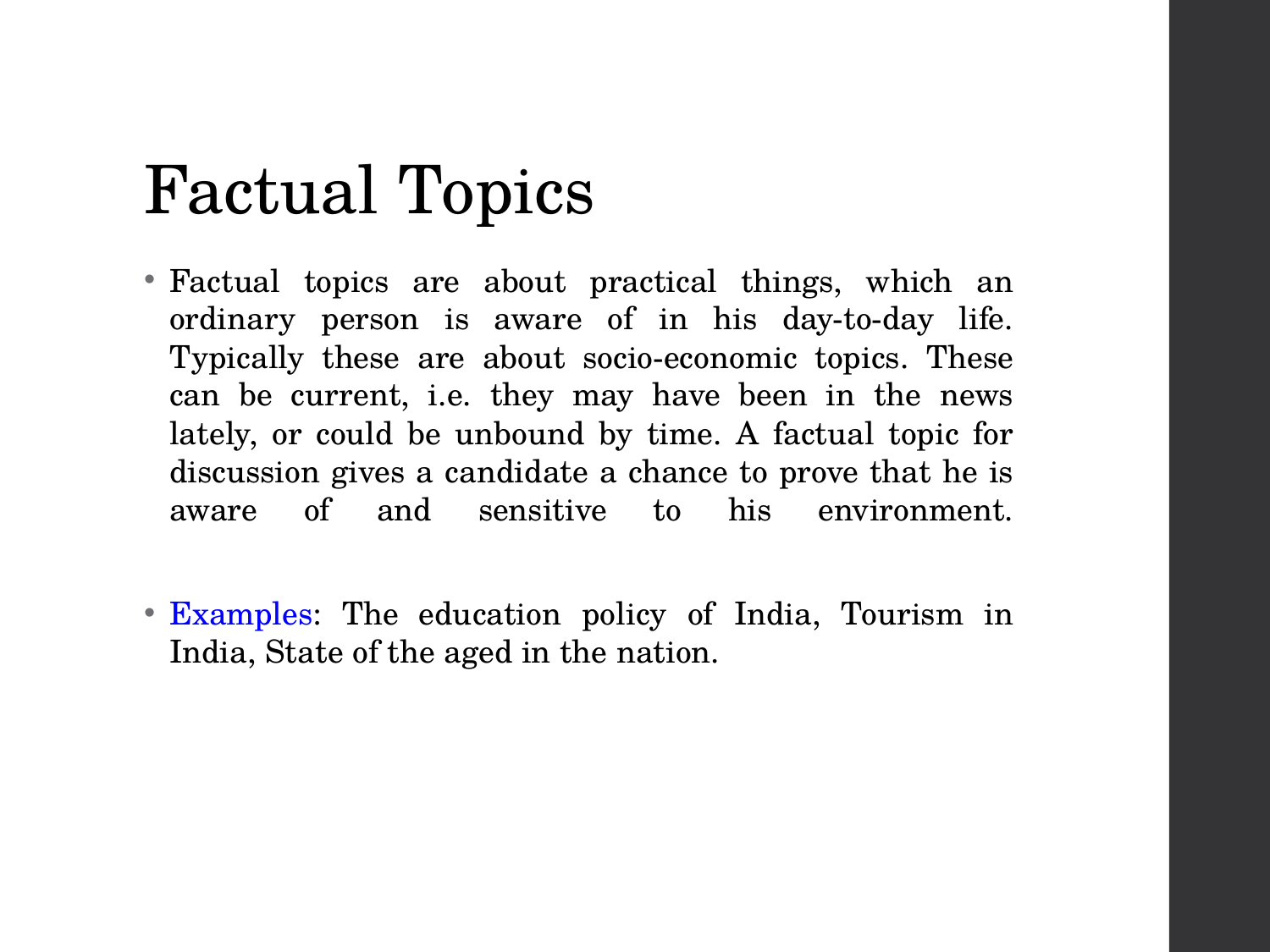

# Factual Topics
Factual topics are about practical things, which an ordinary person is aware of in his day-to-day life. Typically these are about socio-economic topics. These can be current, i.e. they may have been in the news lately, or could be unbound by time. A factual topic for discussion gives a candidate a chance to prove that he is aware of and sensitive to his environment.
Examples: The education policy of India, Tourism in India, State of the aged in the nation.